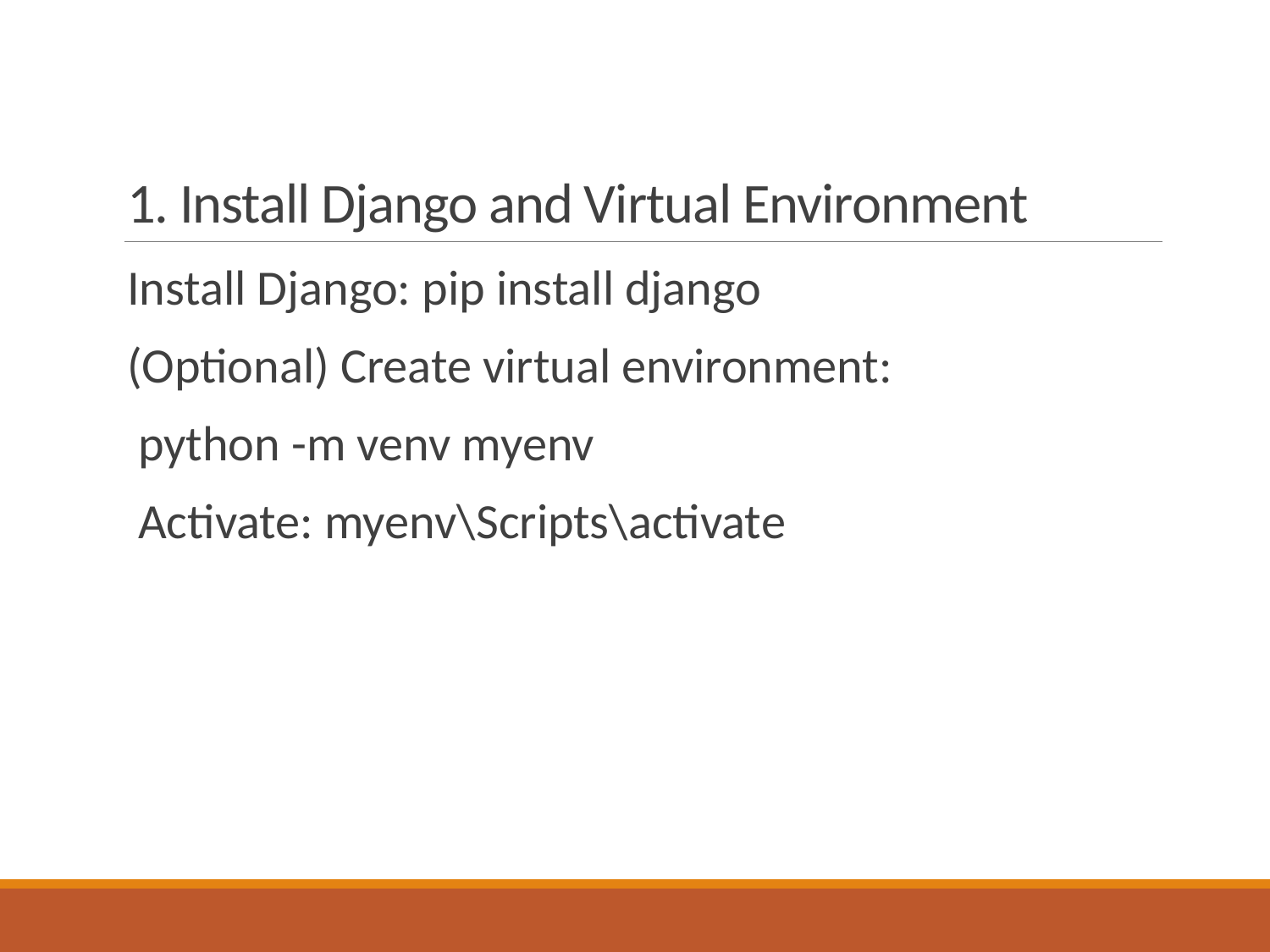

# 1. Install Django and Virtual Environment
Install Django: pip install django
(Optional) Create virtual environment:
 python -m venv myenv
 Activate: myenv\Scripts\activate